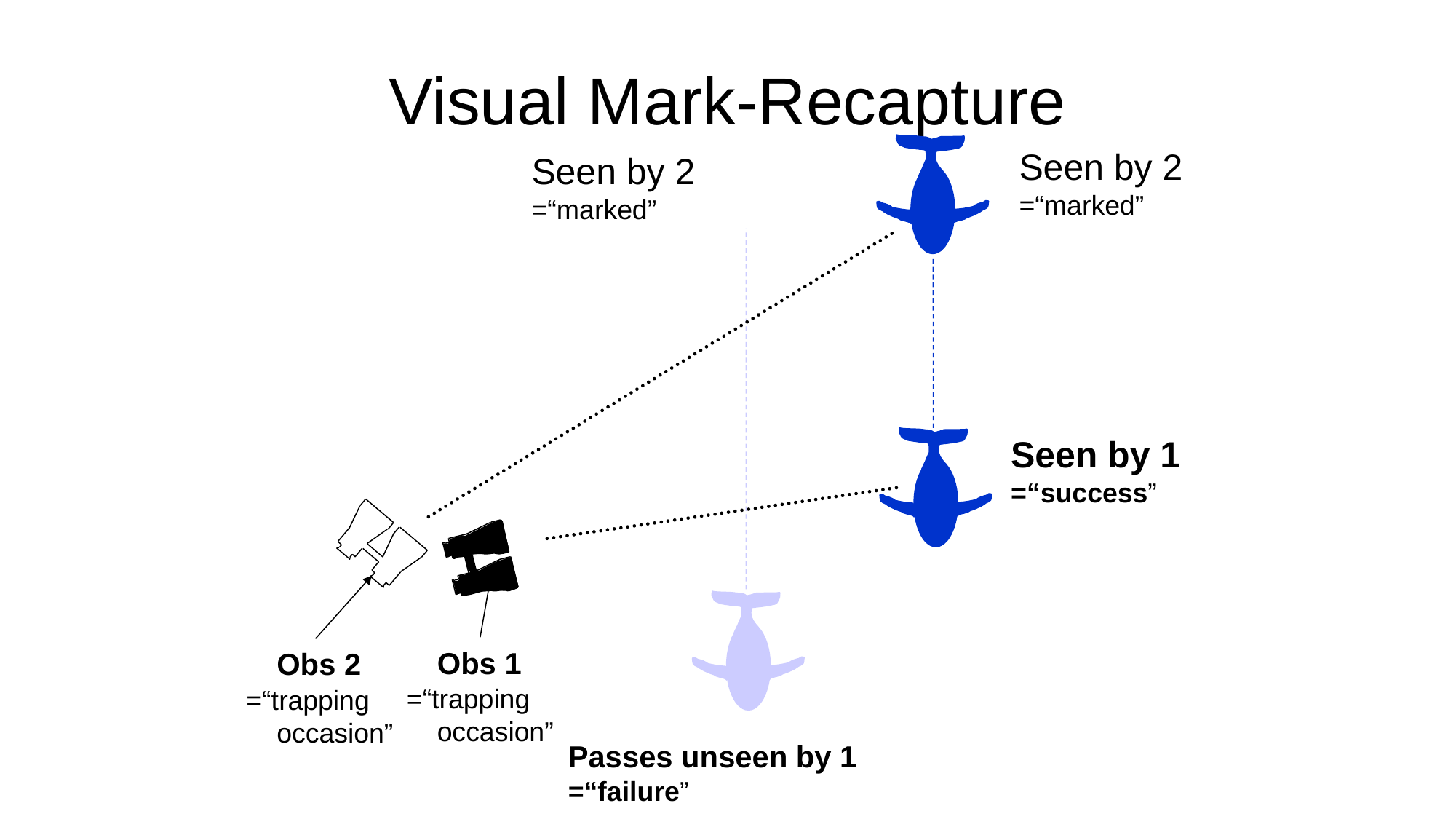

# Visual Mark-Recapture

Seen by 2
=“marked”
Seen by 2
=“marked”

Passes unseen by 1
=“failure”

Seen by 1
=“success”

   Obs 1
=“trapping
    occasion”
   Obs 2
=“trapping
    occasion”